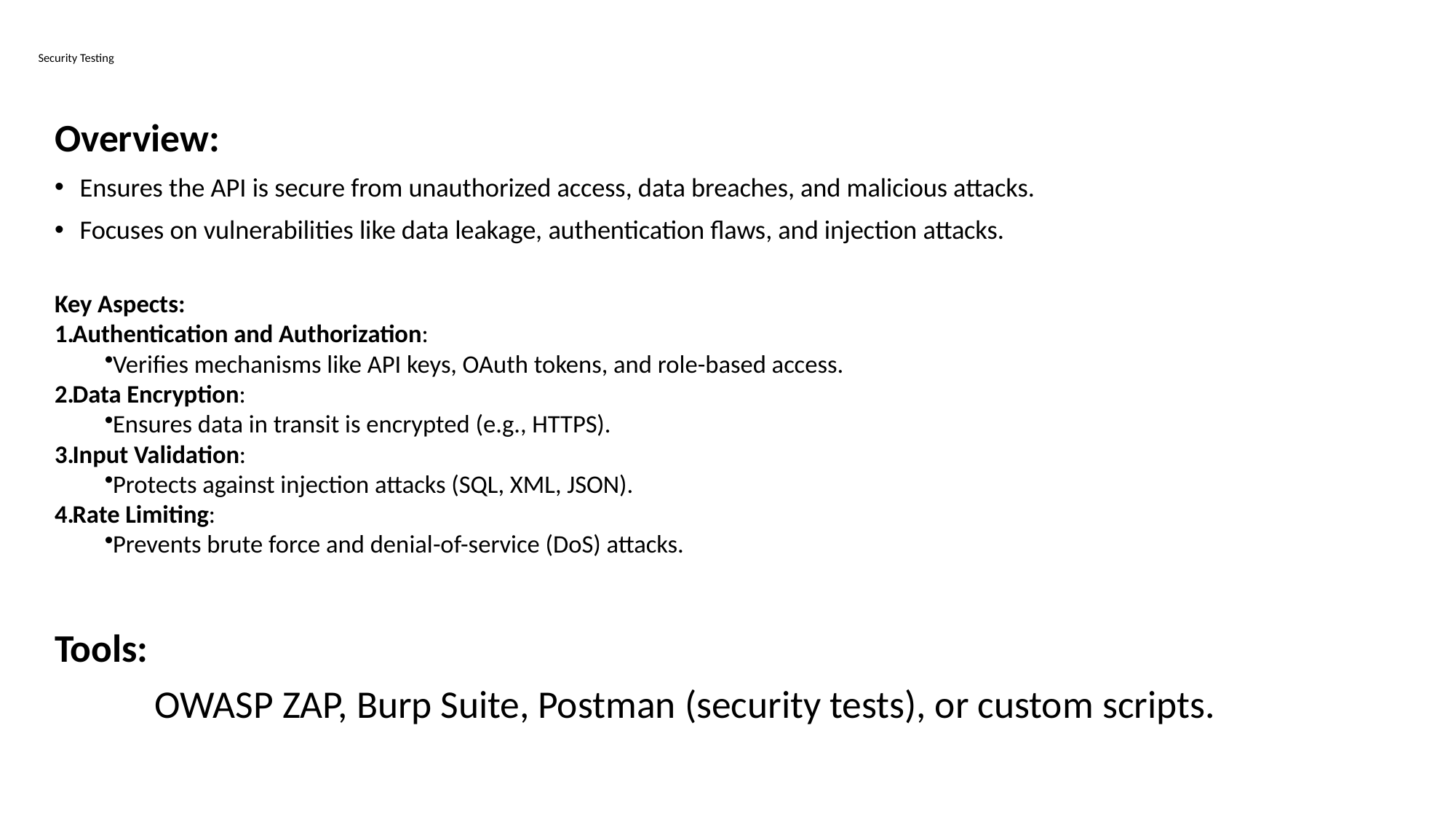

# Security Testing
Overview:
Ensures the API is secure from unauthorized access, data breaches, and malicious attacks.
Focuses on vulnerabilities like data leakage, authentication flaws, and injection attacks.

Key Aspects:
Authentication and Authorization:
Verifies mechanisms like API keys, OAuth tokens, and role-based access.
Data Encryption:
Ensures data in transit is encrypted (e.g., HTTPS).
Input Validation:
Protects against injection attacks (SQL, XML, JSON).
Rate Limiting:
Prevents brute force and denial-of-service (DoS) attacks.

Tools:
	OWASP ZAP, Burp Suite, Postman (security tests), or custom scripts.